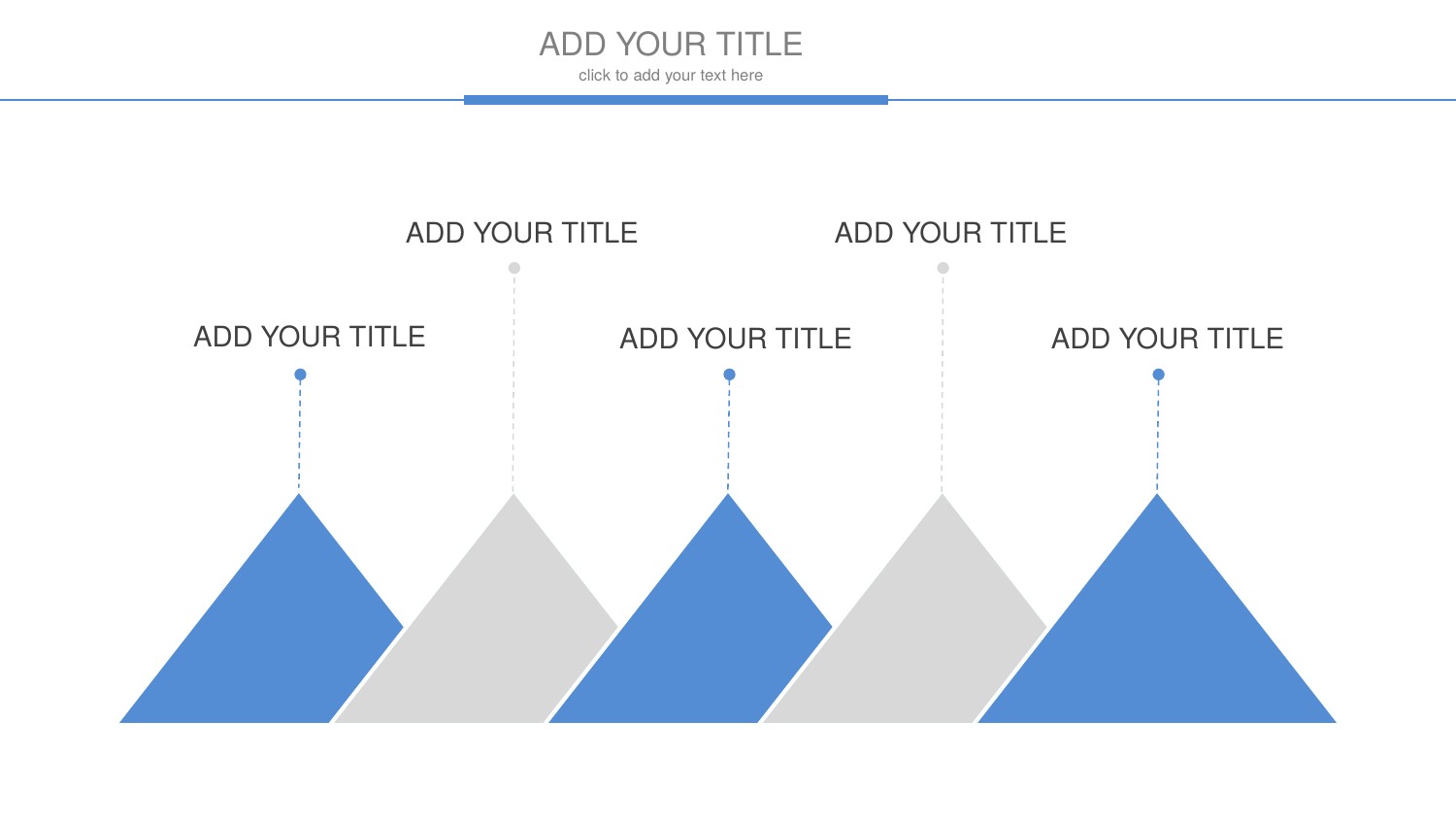

ADD YOUR TITLE
ADD YOUR TITLE

ADD YOUR TITLE
ADD YOUR TITLE
ADD YOUR TITLE